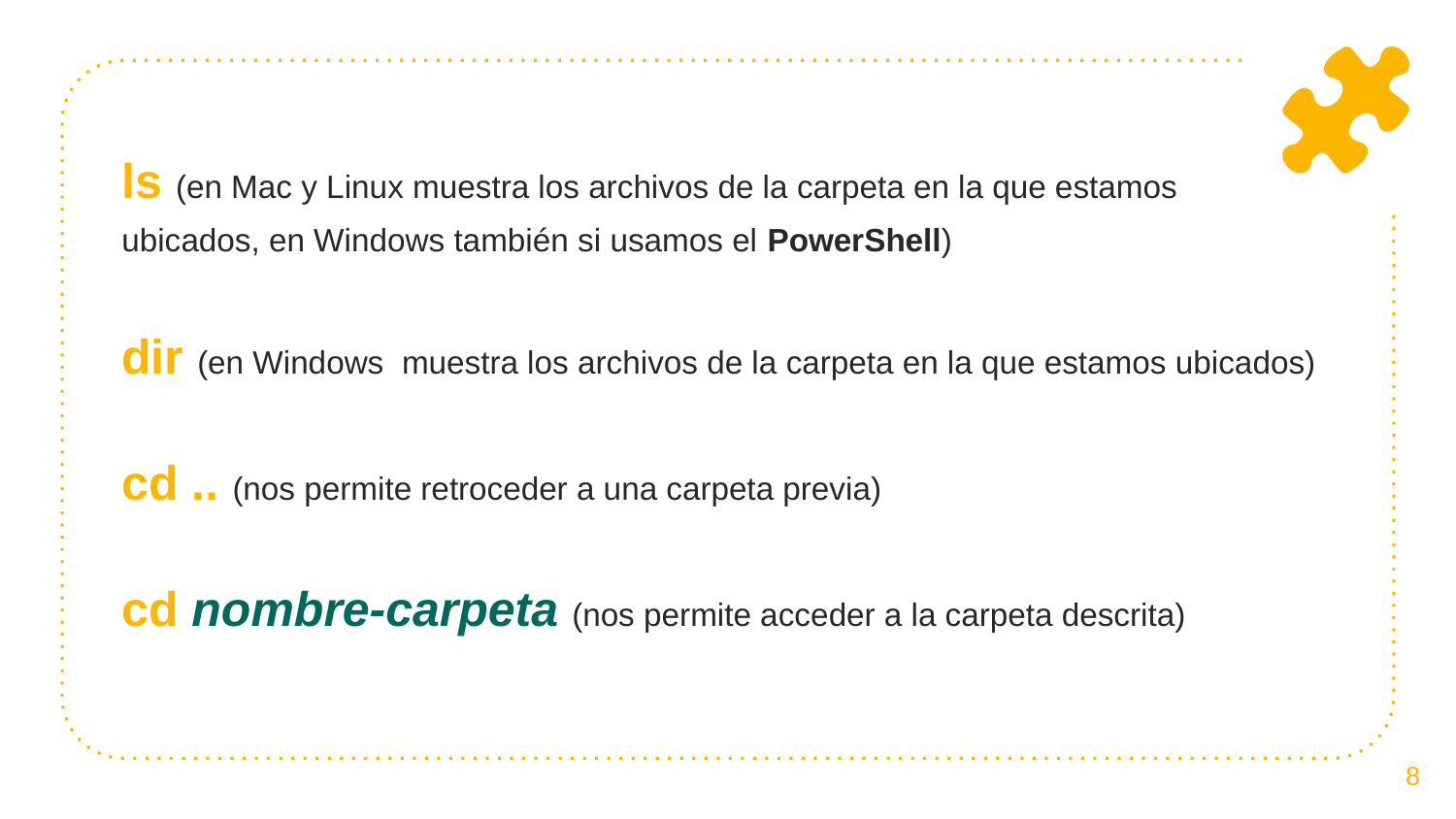

# ls (en Mac y Linux muestra los archivos de la carpeta en la que estamos ubicados, en Windows también si usamos el PowerShell)

dir (en Windows  muestra los archivos de la carpeta en la que estamos ubicados)

cd .. (nos permite retroceder a una carpeta previa)

cd nombre-carpeta (nos permite acceder a la carpeta descrita)

8